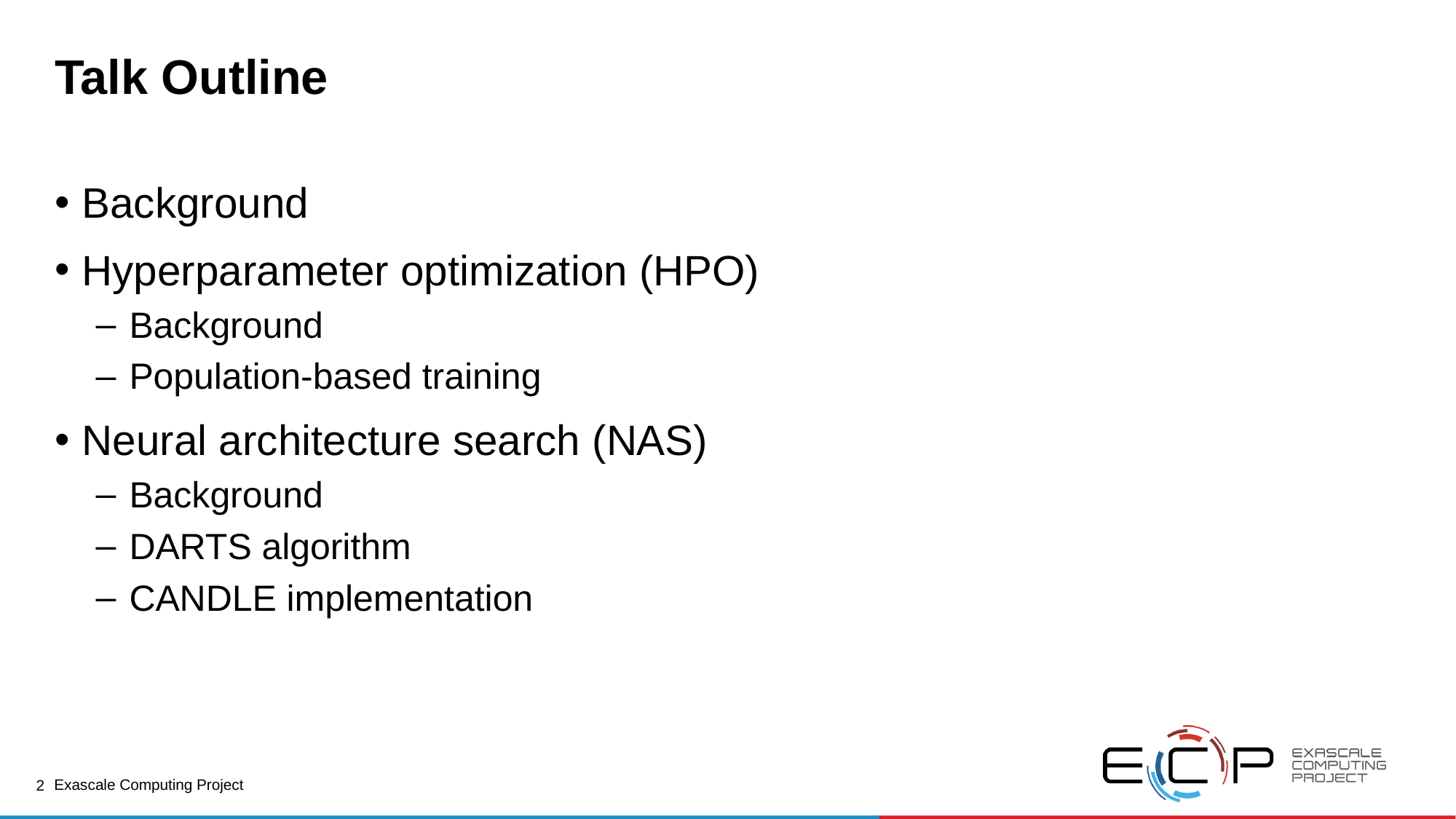

# Talk Outline
Background
Hyperparameter optimization (HPO)
Background
Population-based training
Neural architecture search (NAS)
Background
DARTS algorithm
CANDLE implementation